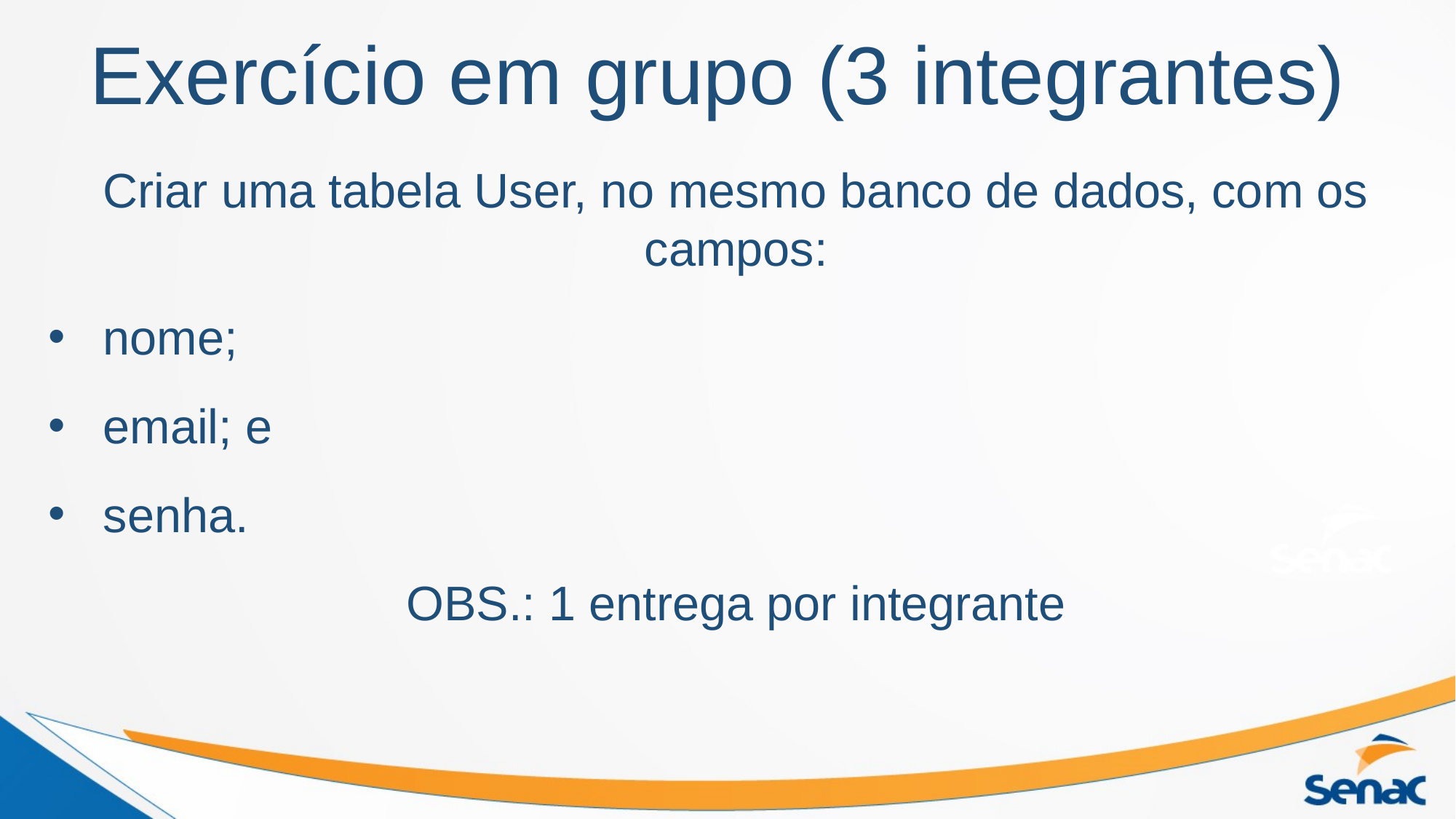

Exercício em grupo (3 integrantes)
Criar uma tabela User, no mesmo banco de dados, com os campos:
nome;
email; e
senha.
OBS.: 1 entrega por integrante